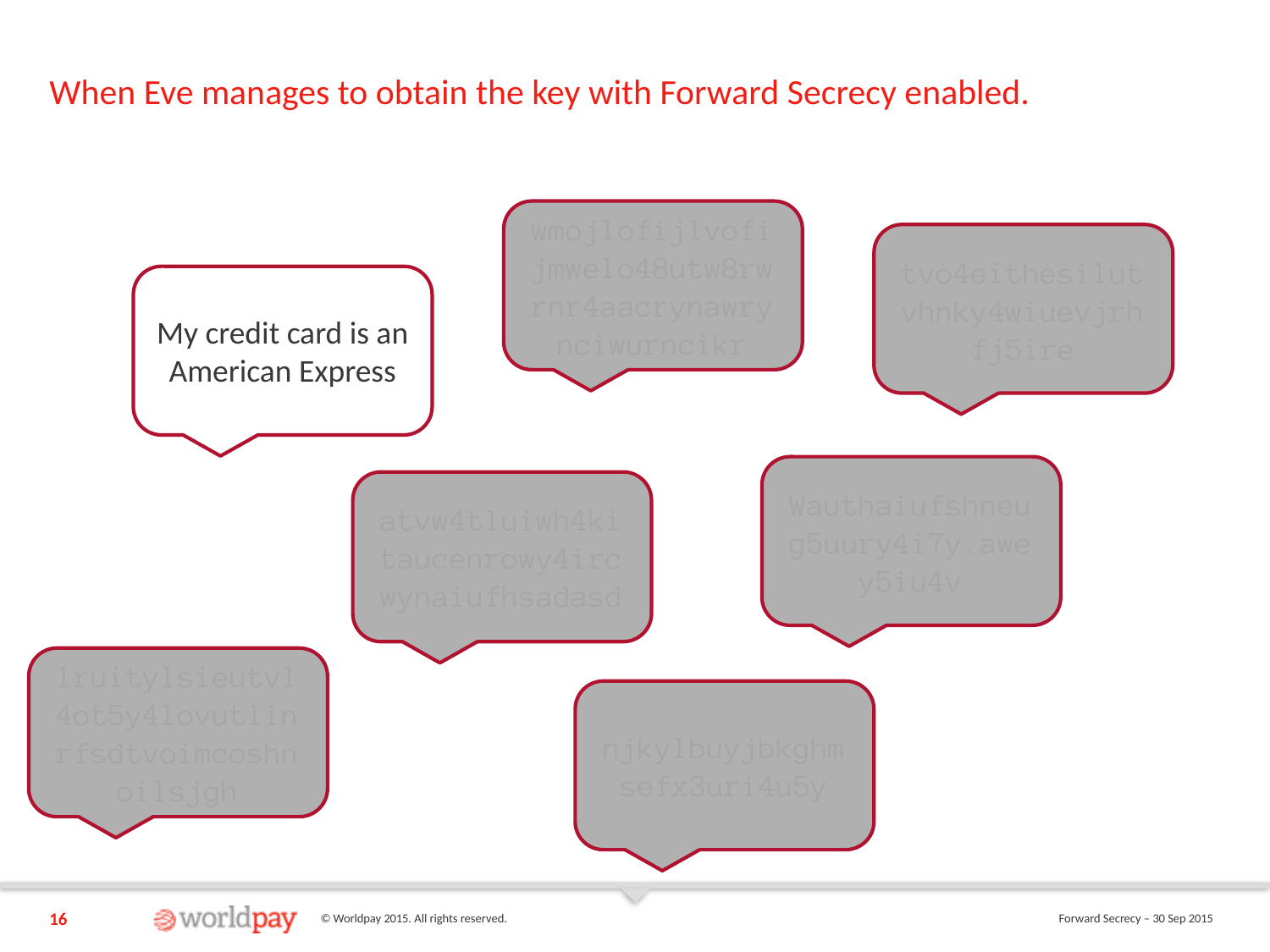

# When Eve manages to obtain the key with Forward Secrecy enabled.
wmojlofijlvofijmwelo48utw8rwrnr4aacrynawrynciwurncikr
tvo4eithesilutvhnky4wiuevjrhfj5ire
My credit card is an American Express
Wauthaiufshneug5uury4i7y.awey5iu4v
atvw4tluiwh4kitaucenrowy4ircwynaiufhsadasd
lruitylsieutvl4ot5y4lovutlinrfsdtvoimcoshnoilsjgh
njkylbuyjbkghmsefx3uri4u5y
16